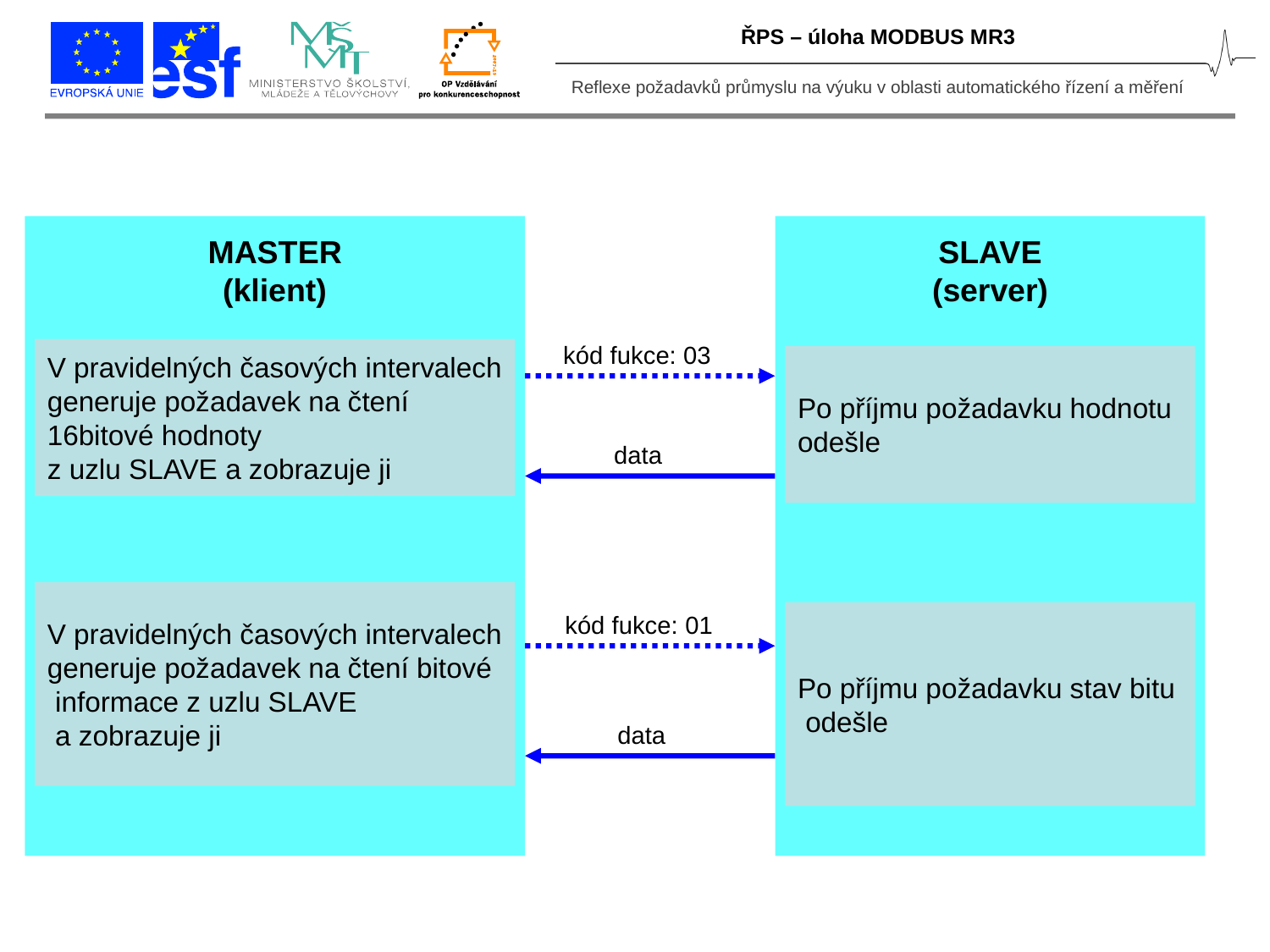

ŘPS – úloha MODBUS MR3

MASTER
(klient)

SLAVE
(server)

kód fukce: 03
V pravidelných časových intervalech
generuje požadavek na čtení
16bitové hodnoty
z uzlu SLAVE a zobrazuje ji
Po příjmu požadavku hodnotu
odešle

data

V pravidelných časových intervalech
generuje požadavek na čtení bitové
 informace z uzlu SLAVE
 a zobrazuje ji
Po příjmu požadavku stav bitu
 odešle
kód fukce: 01

data